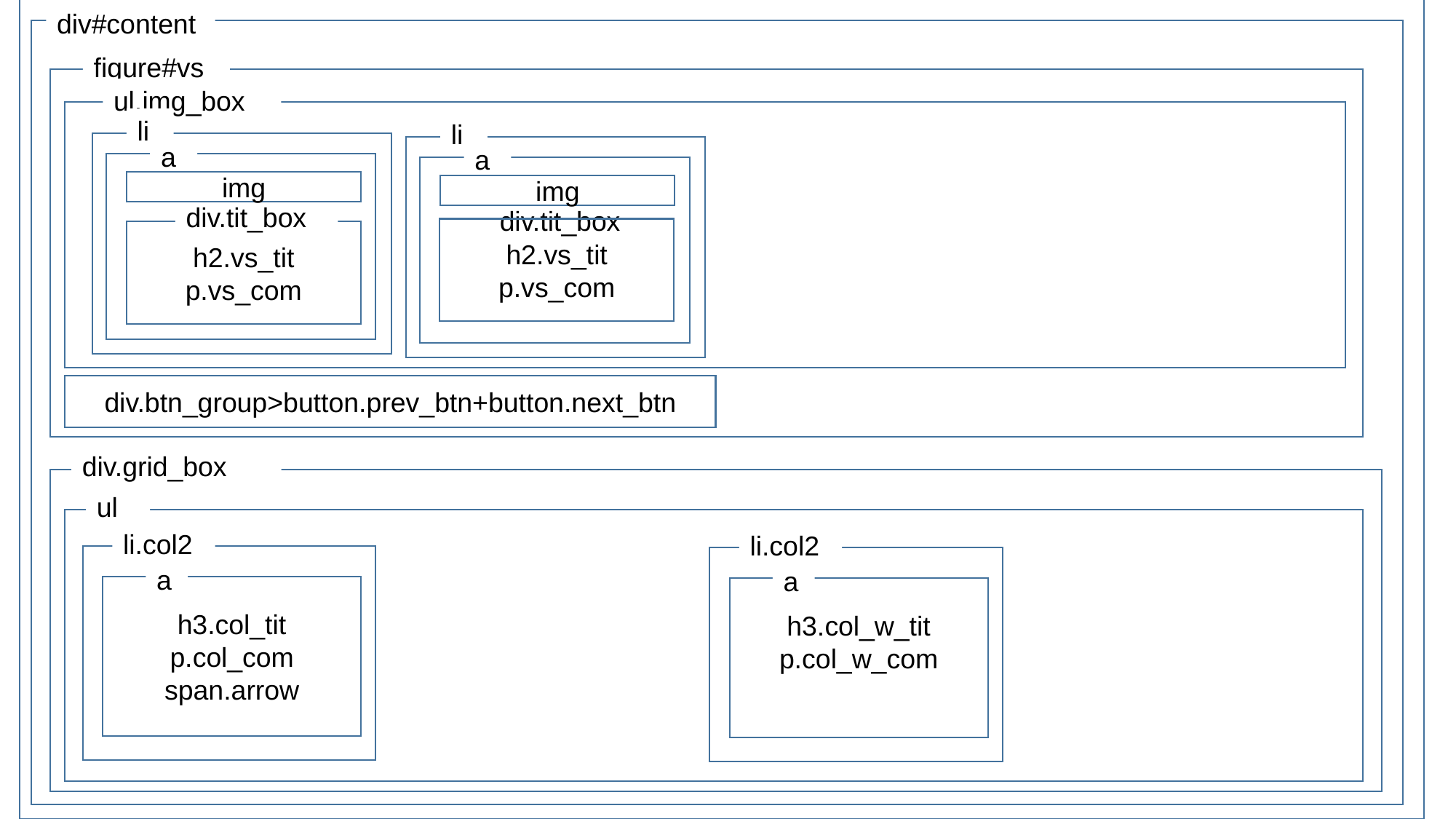

div#content

figure#vs

ul.img_box

li

a

img
div.tit_box
li

a

img
div.tit_box
h2.vs_tit
p.vs_com
h2.vs_tit
p.vs_com
div.btn_group>button.prev_btn+button.next_btn
div.grid_box

ul

li.col2

a
h3.col_tit
p.col_com
span.arrow
li.col2

a
h3.col_w_tit
p.col_w_com